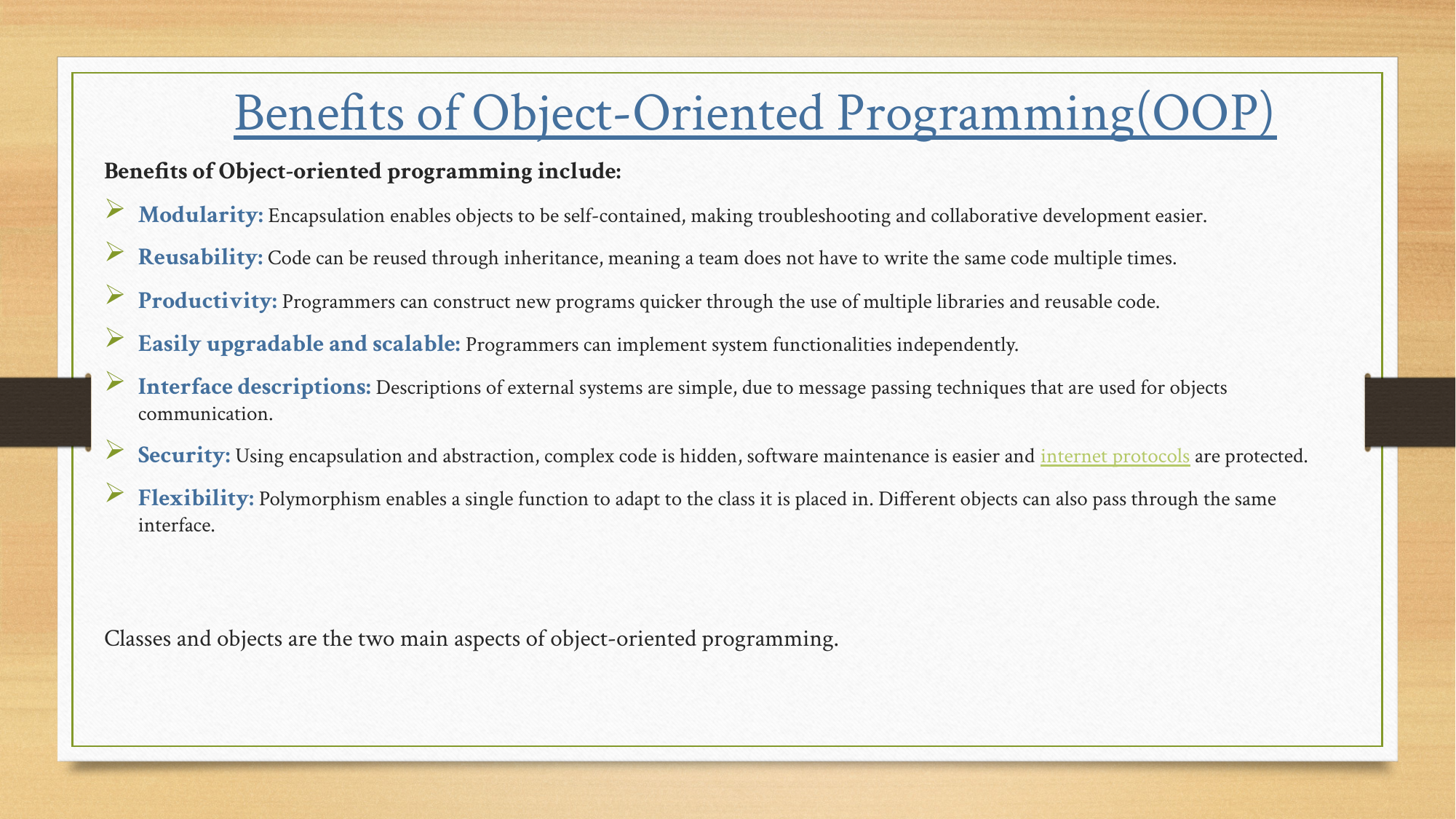

Benefits of Object-Oriented Programming(OOP)
Benefits of Object-oriented programming include:
Modularity: Encapsulation enables objects to be self-contained, making troubleshooting and collaborative development easier.
Reusability: Code can be reused through inheritance, meaning a team does not have to write the same code multiple times.
Productivity: Programmers can construct new programs quicker through the use of multiple libraries and reusable code.
Easily upgradable and scalable: Programmers can implement system functionalities independently.
Interface descriptions: Descriptions of external systems are simple, due to message passing techniques that are used for objects communication.
Security: Using encapsulation and abstraction, complex code is hidden, software maintenance is easier and internet protocols are protected.
Flexibility: Polymorphism enables a single function to adapt to the class it is placed in. Different objects can also pass through the same interface.

Classes and objects are the two main aspects of object-oriented programming.